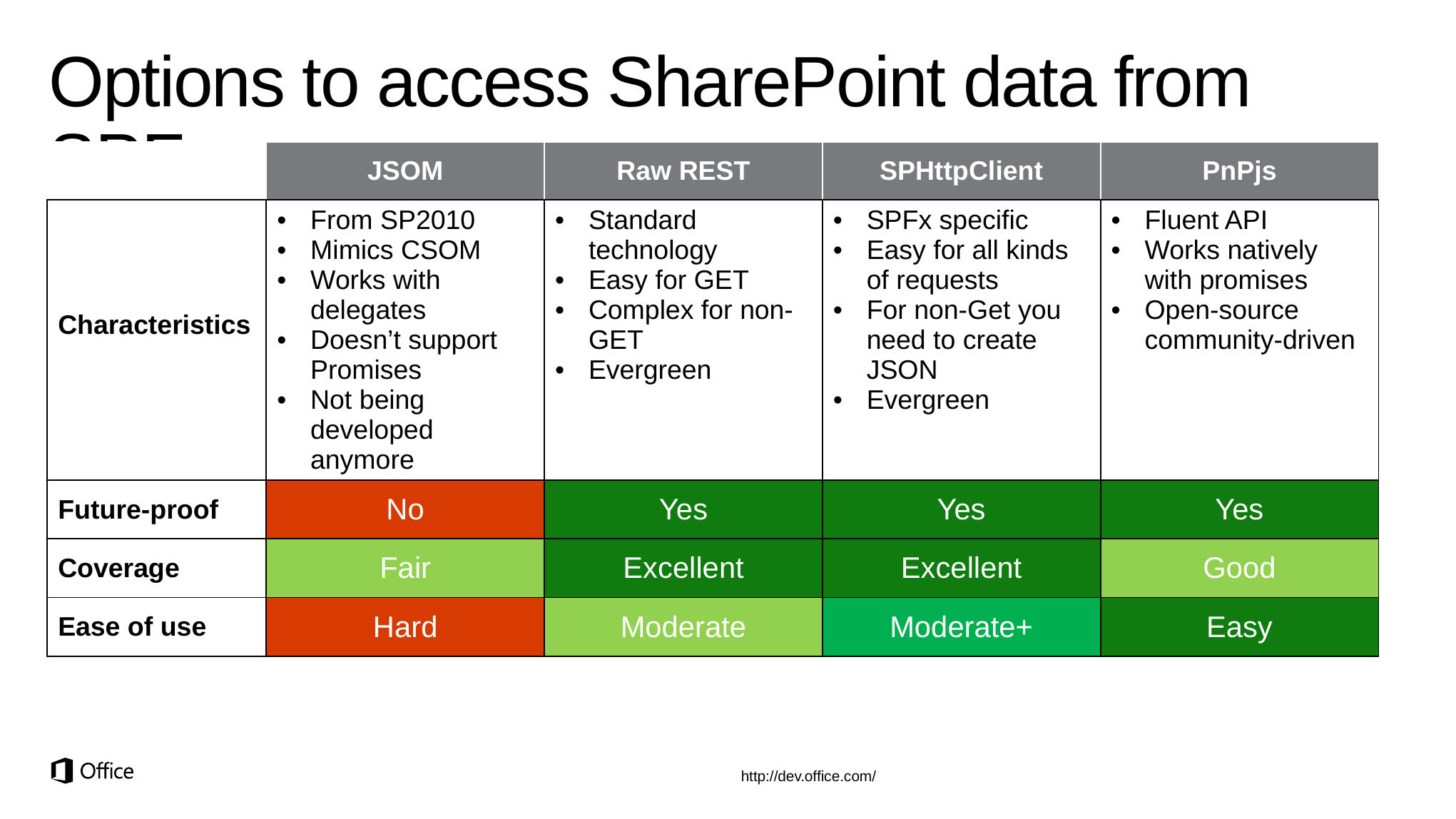

# Options to access SharePoint data from SPFx
|  | JSOM | Raw REST | SPHttpClient | PnPjs |
| --- | --- | --- | --- | --- |
| Characteristics | From SP2010 Mimics CSOM Works with delegates Doesn’t support Promises Not being developed anymore | Standard technology Easy for GET Complex for non-GET Evergreen | SPFx specific Easy for all kinds of requests For non-Get you need to create JSON Evergreen | Fluent API Works natively with promises Open-source community-driven |
| Future-proof | No | Yes | Yes | Yes |
| Coverage | Fair | Excellent | Excellent | Good |
| Ease of use | Hard | Moderate | Moderate+ | Easy |